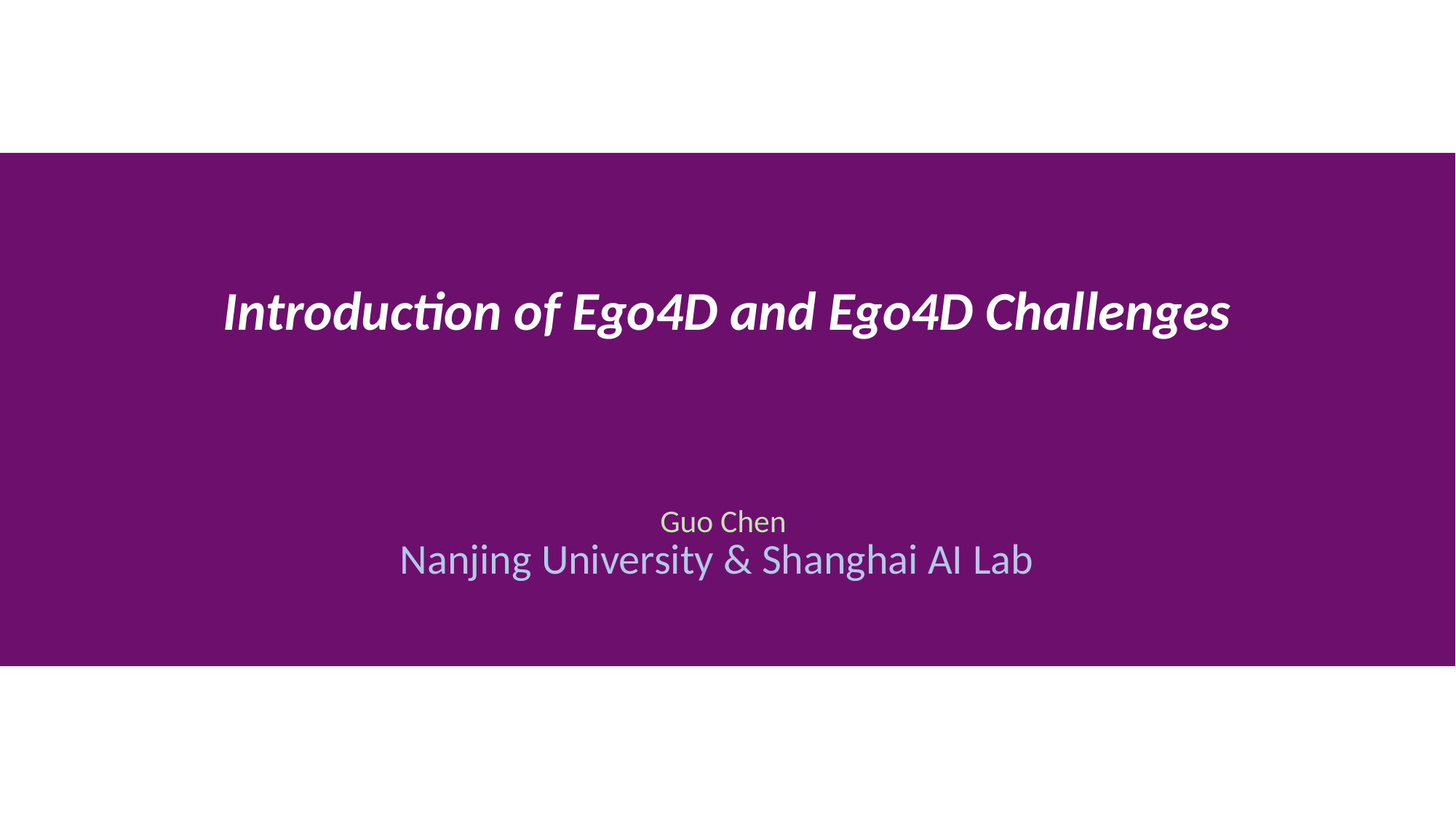

# Introduction of Ego4D and Ego4D Challenges
Guo Chen
Nanjing University & Shanghai AI Lab

1